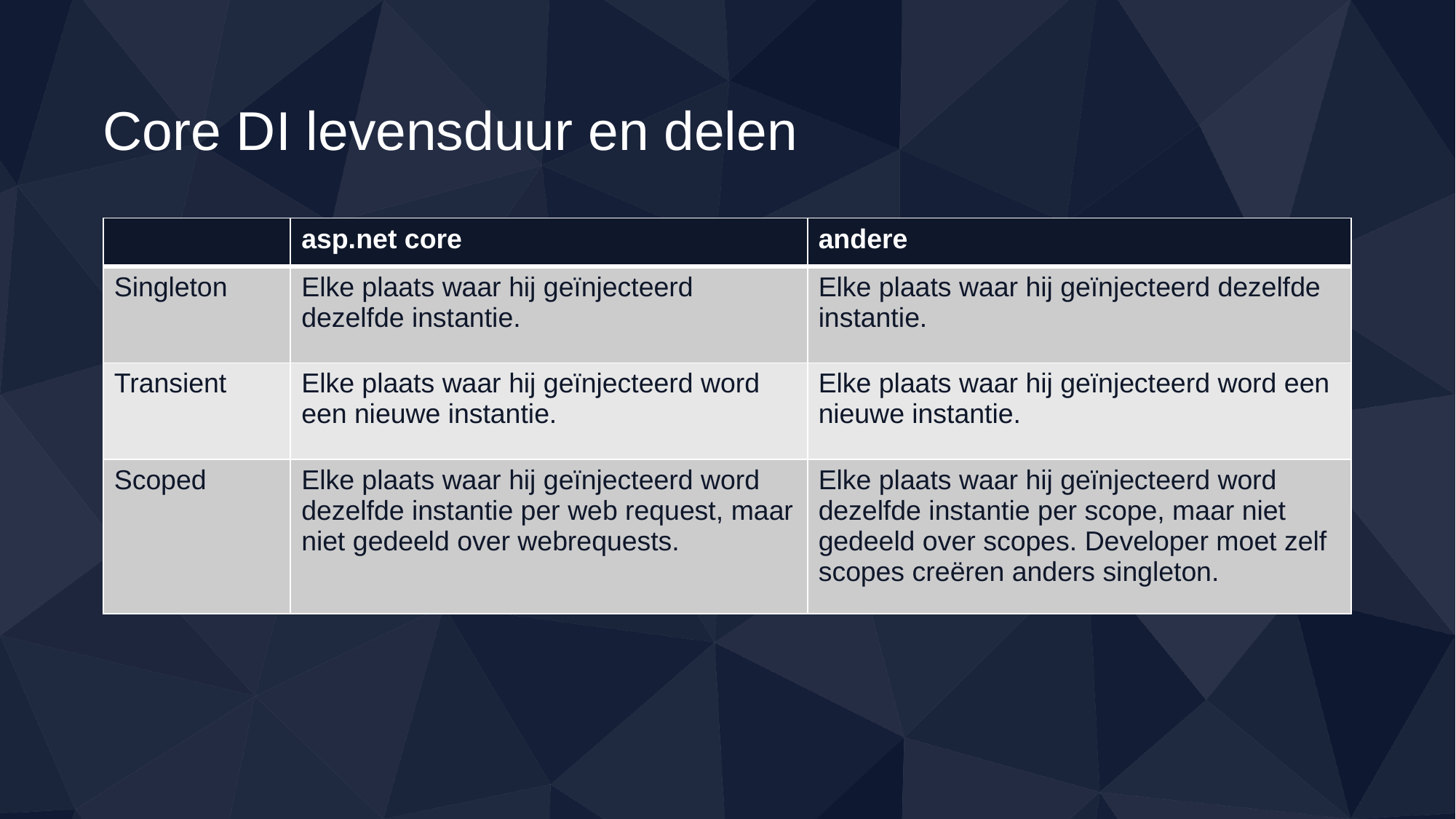

# Core DI levensduur en delen
|  | asp.net core | andere |
| --- | --- | --- |
| Singleton | Elke plaats waar hij geïnjecteerd dezelfde instantie. | Elke plaats waar hij geïnjecteerd dezelfde instantie. |
| Transient | Elke plaats waar hij geïnjecteerd word een nieuwe instantie. | Elke plaats waar hij geïnjecteerd word een nieuwe instantie. |
| Scoped | Elke plaats waar hij geïnjecteerd word dezelfde instantie per web request, maar niet gedeeld over webrequests. | Elke plaats waar hij geïnjecteerd word dezelfde instantie per scope, maar niet gedeeld over scopes. Developer moet zelf scopes creëren anders singleton. |